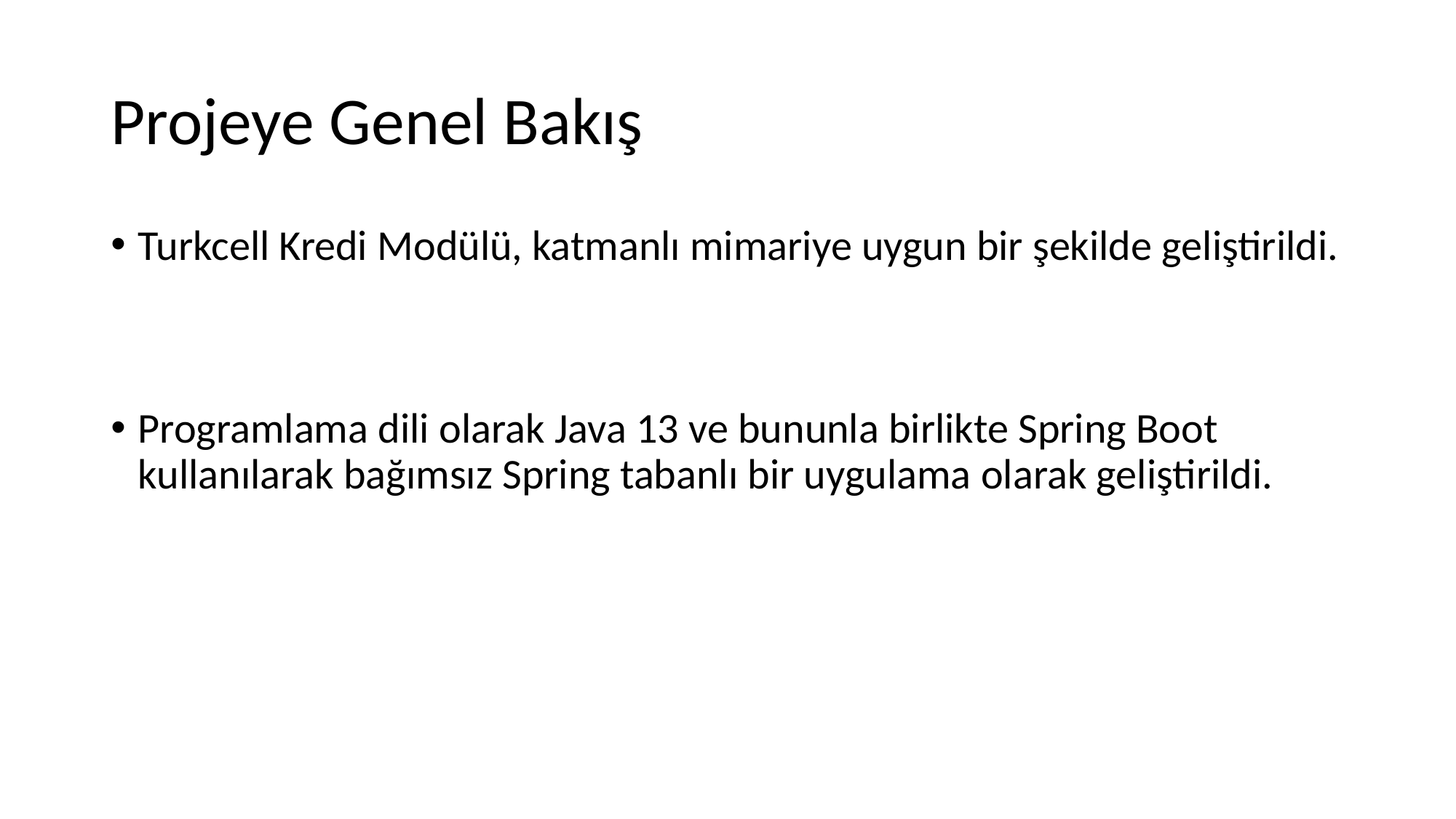

# Projeye Genel Bakış
Turkcell Kredi Modülü, katmanlı mimariye uygun bir şekilde geliştirildi.

Programlama dili olarak Java 13 ve bununla birlikte Spring Boot kullanılarak bağımsız Spring tabanlı bir uygulama olarak geliştirildi.